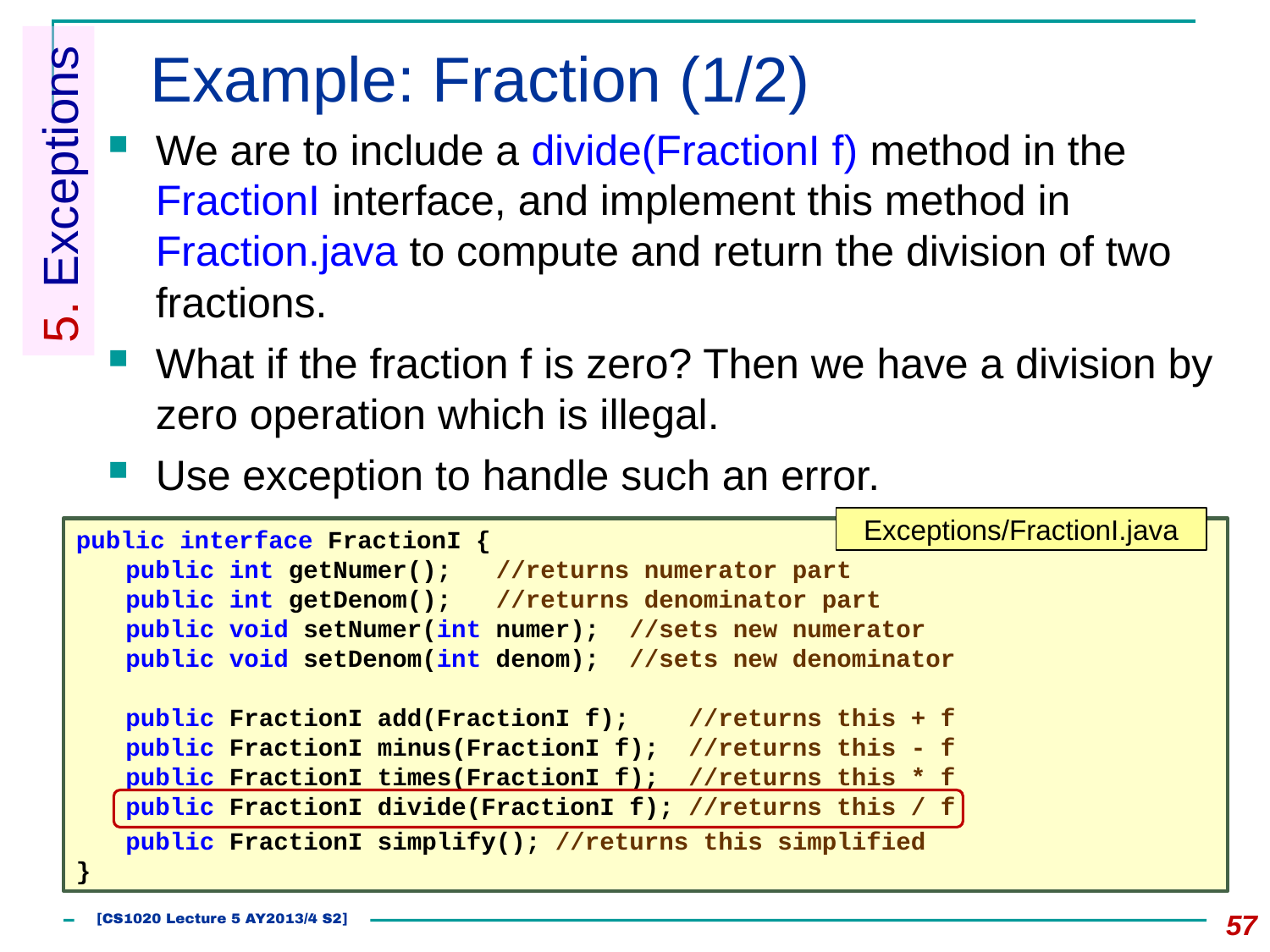

# Example: Fraction (1/2)
We are to include a divide(FractionI f) method in the FractionI interface, and implement this method in Fraction.java to compute and return the division of two fractions.
What if the fraction f is zero? Then we have a division by zero operation which is illegal.
Use exception to handle such an error.
5. Exceptions
Exceptions/FractionI.java
public interface FractionI {
	public int getNumer();   //returns numerator part
	public int getDenom();   //returns denominator part
	public void setNumer(int numer);  //sets new numerator
	public void setDenom(int denom);  //sets new denominator

	public FractionI add(FractionI f);    //returns this + f
	public FractionI minus(FractionI f);  //returns this - f
	public FractionI times(FractionI f);  //returns this * f
	public FractionI divide(FractionI f); //returns this / f
	public FractionI simplify(); //returns this simplified
}

57
[CS1020 Lecture 5 AY2013/4 S2]